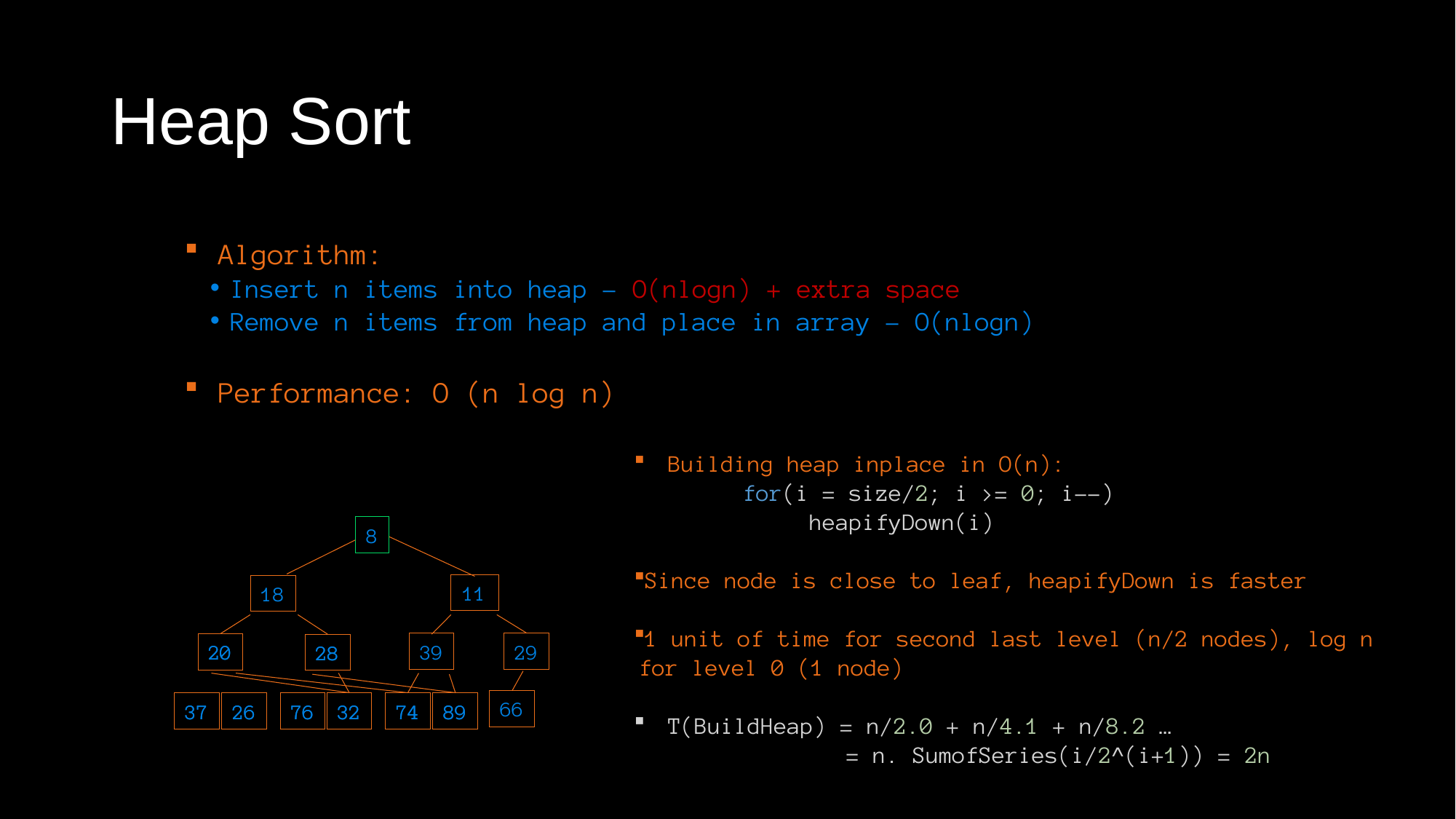

# Heap Sort
Algorithm:
Insert n items into heap – O(nlogn) + extra space
Remove n items from heap and place in array – O(nlogn)

Performance: O (n log n)

Building heap inplace in O(n):
   	for(i = size/2; i >= 0; i--)
   	     heapifyDown(i)

Since node is close to leaf, heapifyDown is faster

1 unit of time for second last level (n/2 nodes), log n for level 0 (1 node)

T(BuildHeap) = n/2.0 + n/4.1 + n/8.2 …
                = n. SumofSeries(i/2^(i+1)) = 2n

8
11
18
39
29
20
20
28
28
66
37
37
26
26
76
76
32
32
74
74
89
89